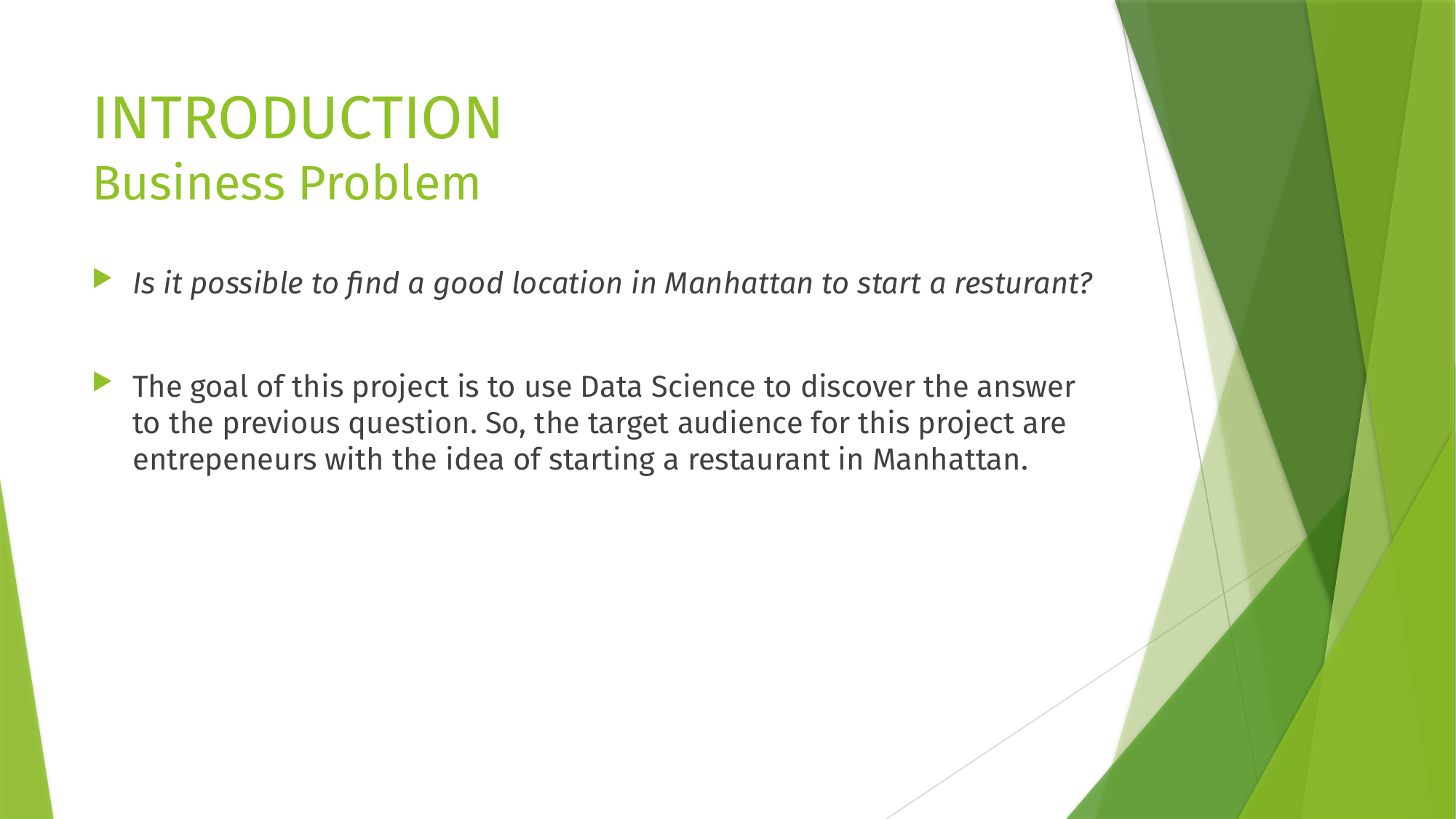

# INTRODUCTION Business Problem
Is it possible to find a good location in Manhattan to start a resturant?

The goal of this project is to use Data Science to discover the answer to the previous question. So, the target audience for this project are entrepeneurs with the idea of starting a restaurant in Manhattan.